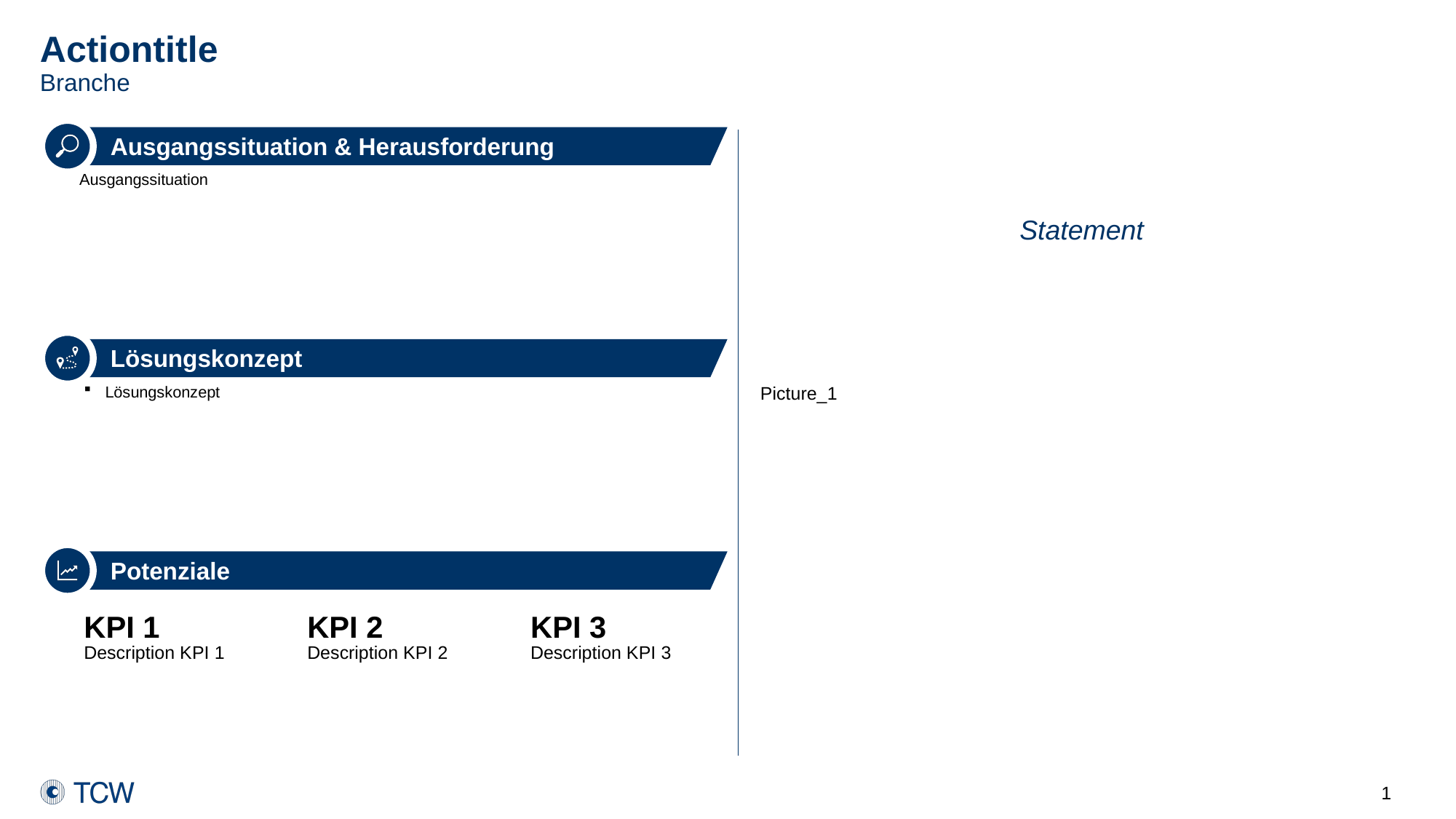

# Actiontitle
ID
Domain
Unternehmen
Person responsible
Branche
Statement
Ausgangssituation
Lösungskonzept
Picture_1
KPI 1
KPI 2
KPI 3
Description KPI 1
Description KPI 2
Description KPI 3